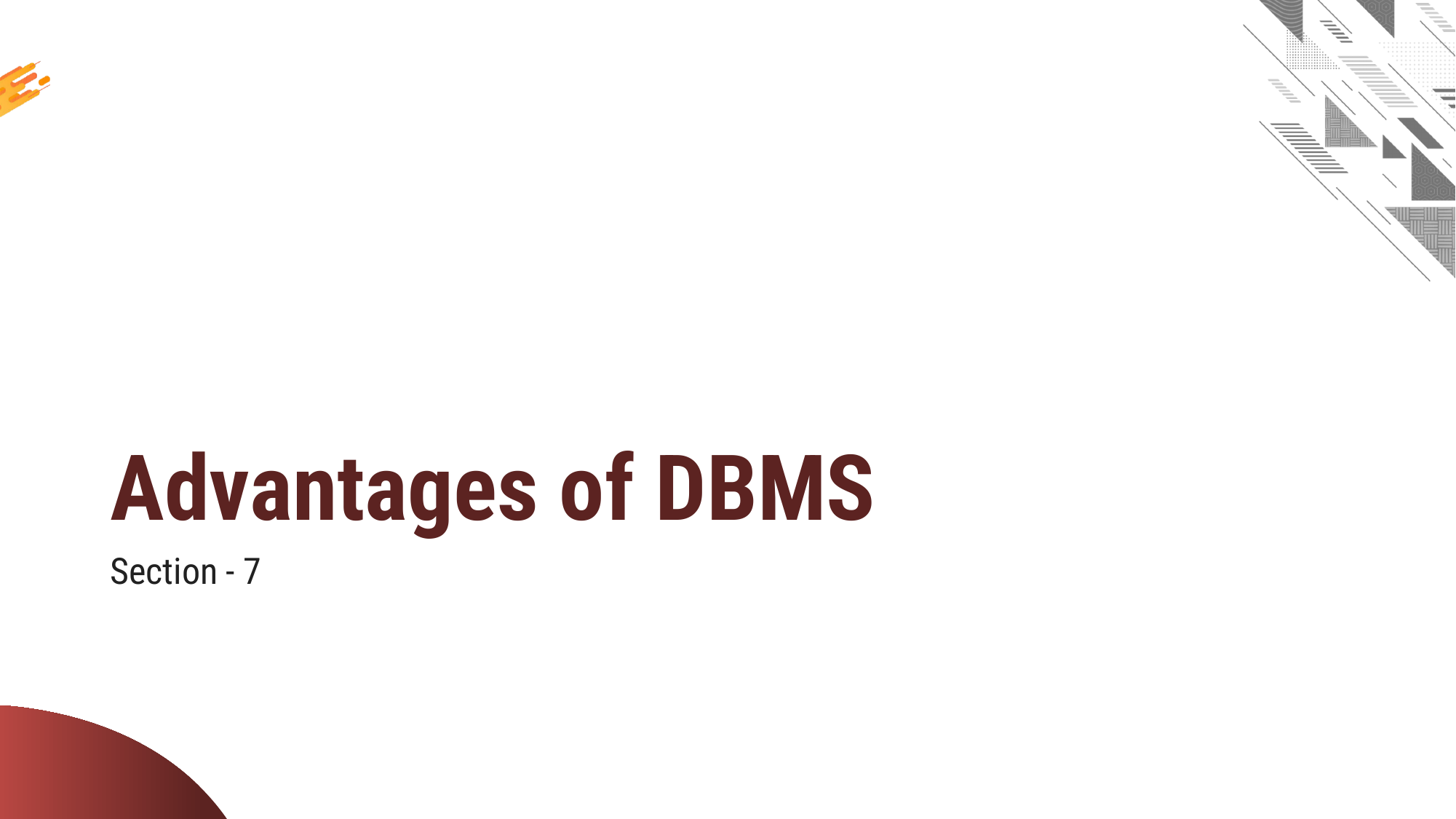

# Advantages of DBMS
Section - 7